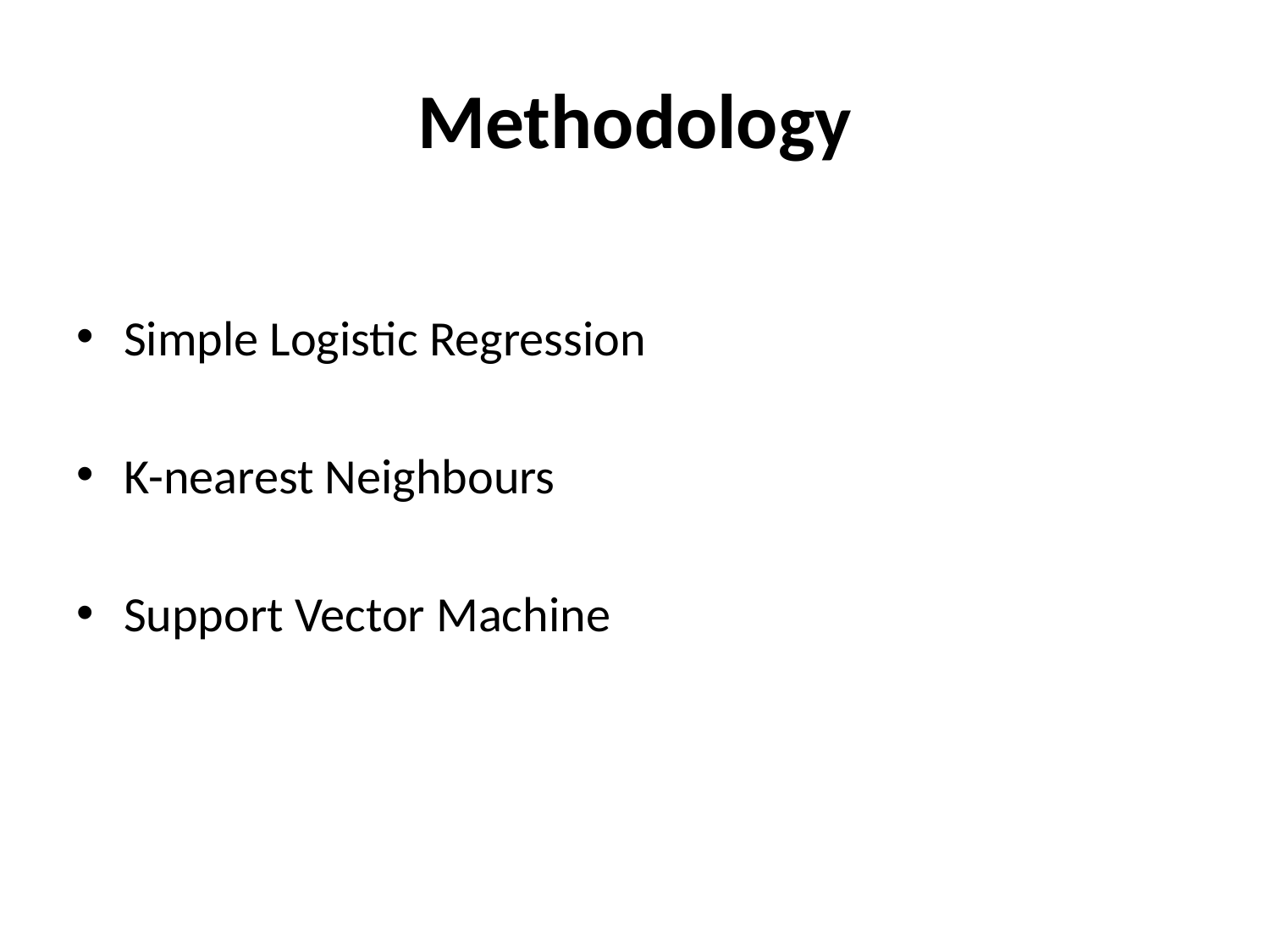

# Methodology
​
Simple Logistic Regression

K-nearest Neighbours

Support Vector Machine
​